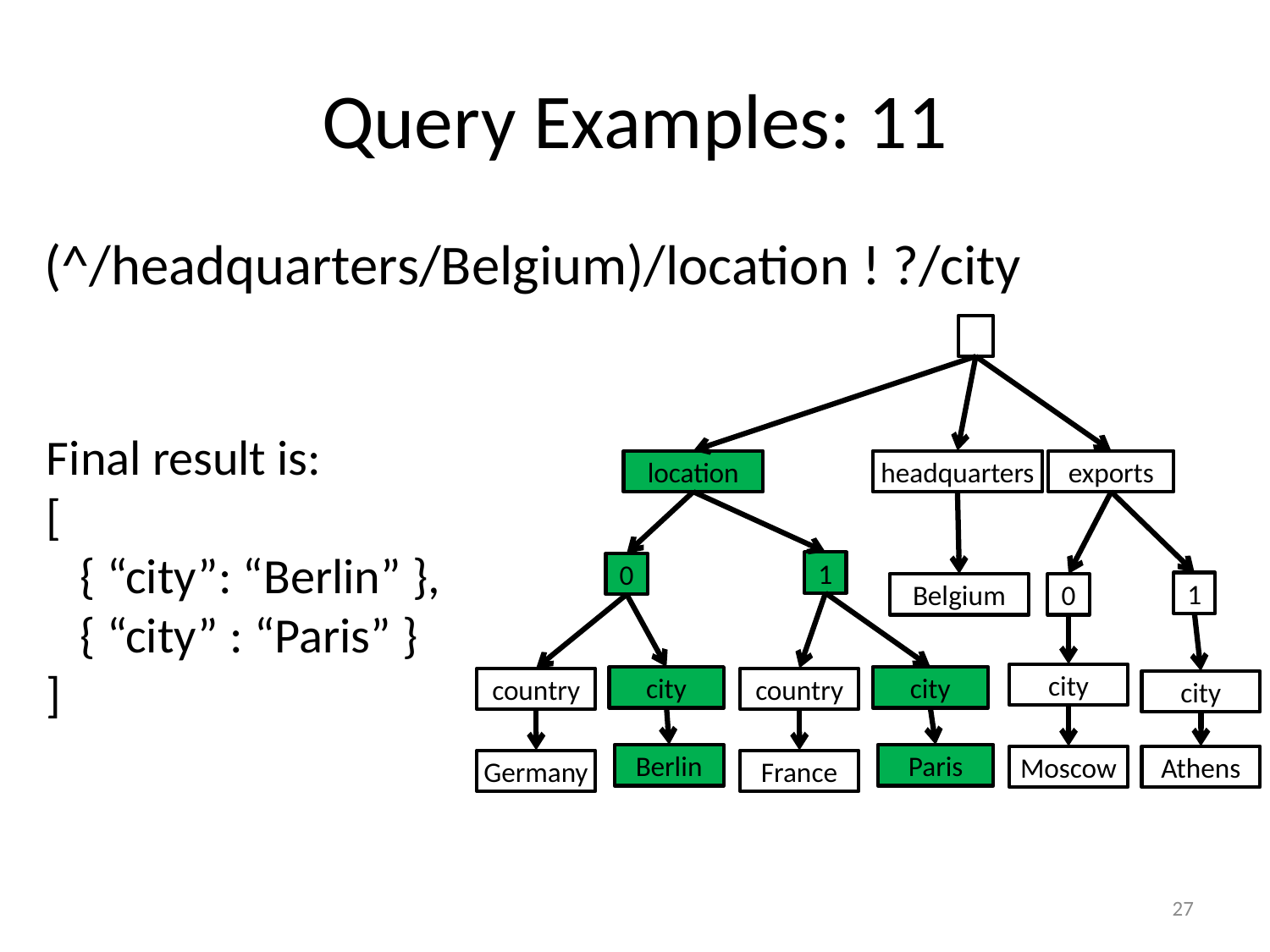

# Query Examples: 11
(^/headquarters/Belgium)/location ! ?/city

location
headquarters
exports
1
0
1
Belgium
0
city
city
city
country
country
city
Berlin
Paris
Moscow
Athens
Germany
France
Final result is:
[
   { “city”: “Berlin” },
   { “city” : “Paris” }
]

27